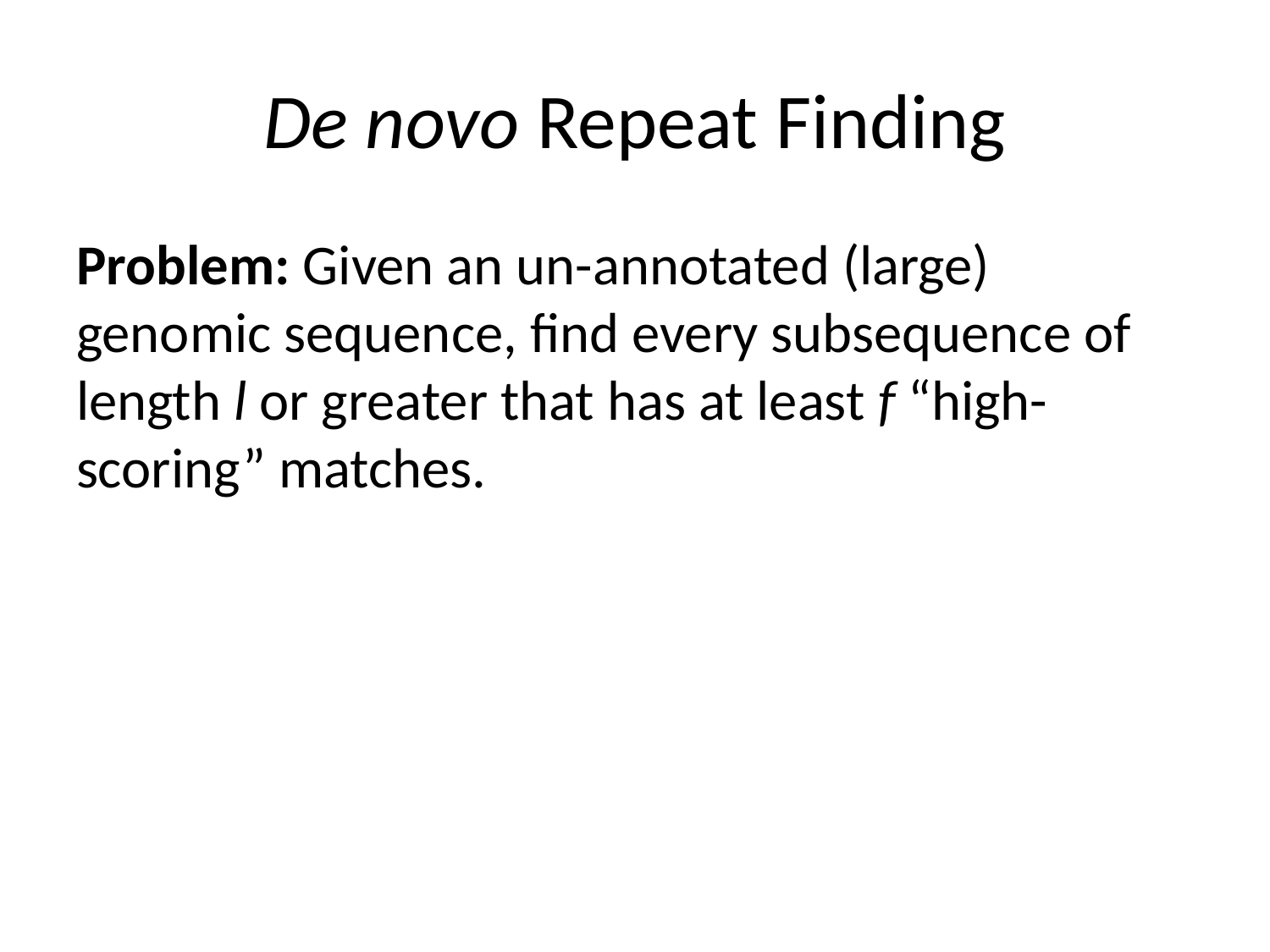

# De novo Repeat Finding
Problem: Given an un-annotated (large) genomic sequence, find every subsequence of length l or greater that has at least f “high-scoring” matches.